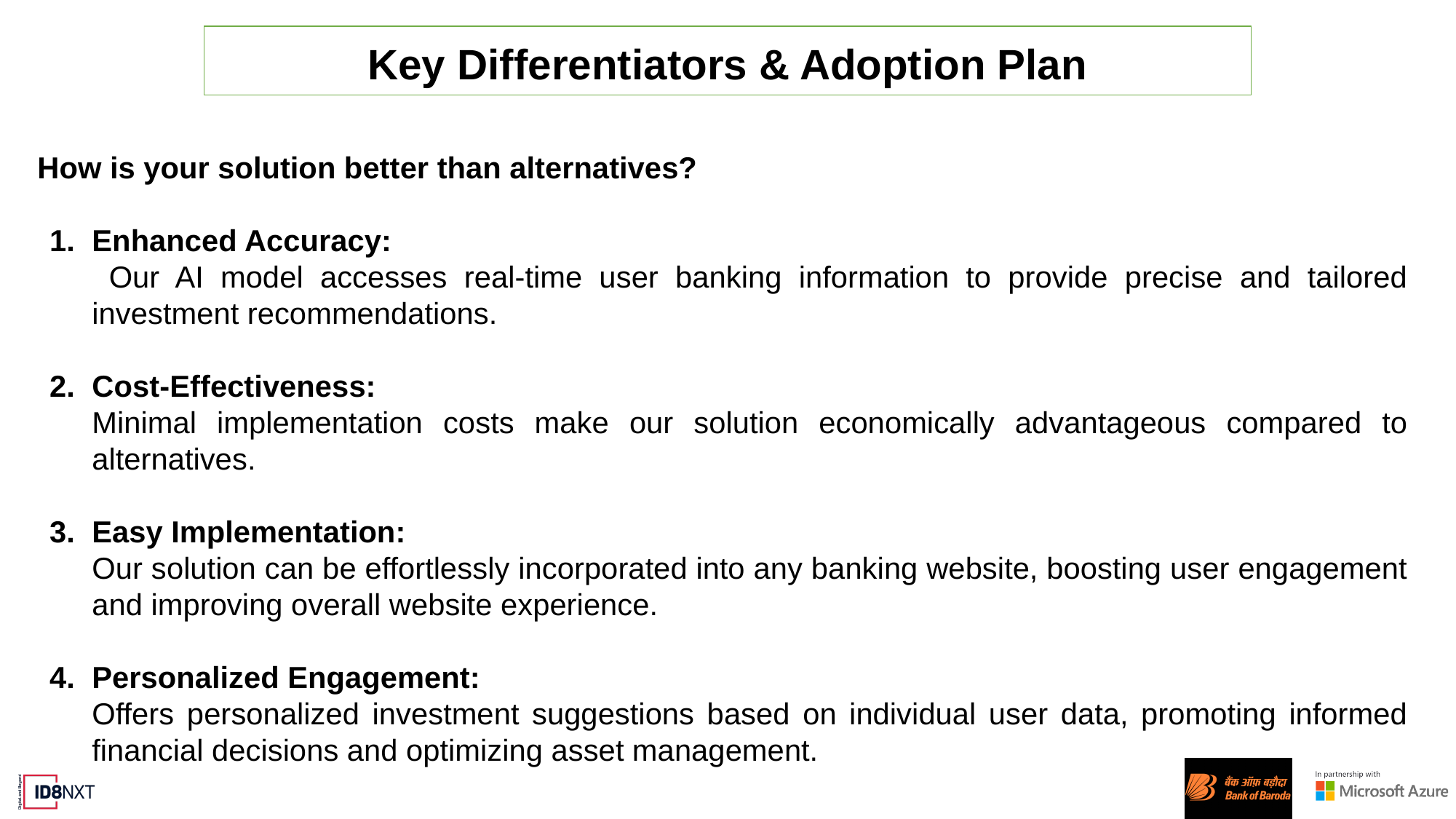

# Key Differentiators & Adoption Plan
How is your solution better than alternatives?

Enhanced Accuracy:
 Our AI model accesses real-time user banking information to provide precise and tailored investment recommendations.

Cost-Effectiveness:
Minimal implementation costs make our solution economically advantageous compared to alternatives.

Easy Implementation:
Our solution can be effortlessly incorporated into any banking website, boosting user engagement and improving overall website experience.

Personalized Engagement:
Offers personalized investment suggestions based on individual user data, promoting informed financial decisions and optimizing asset management.